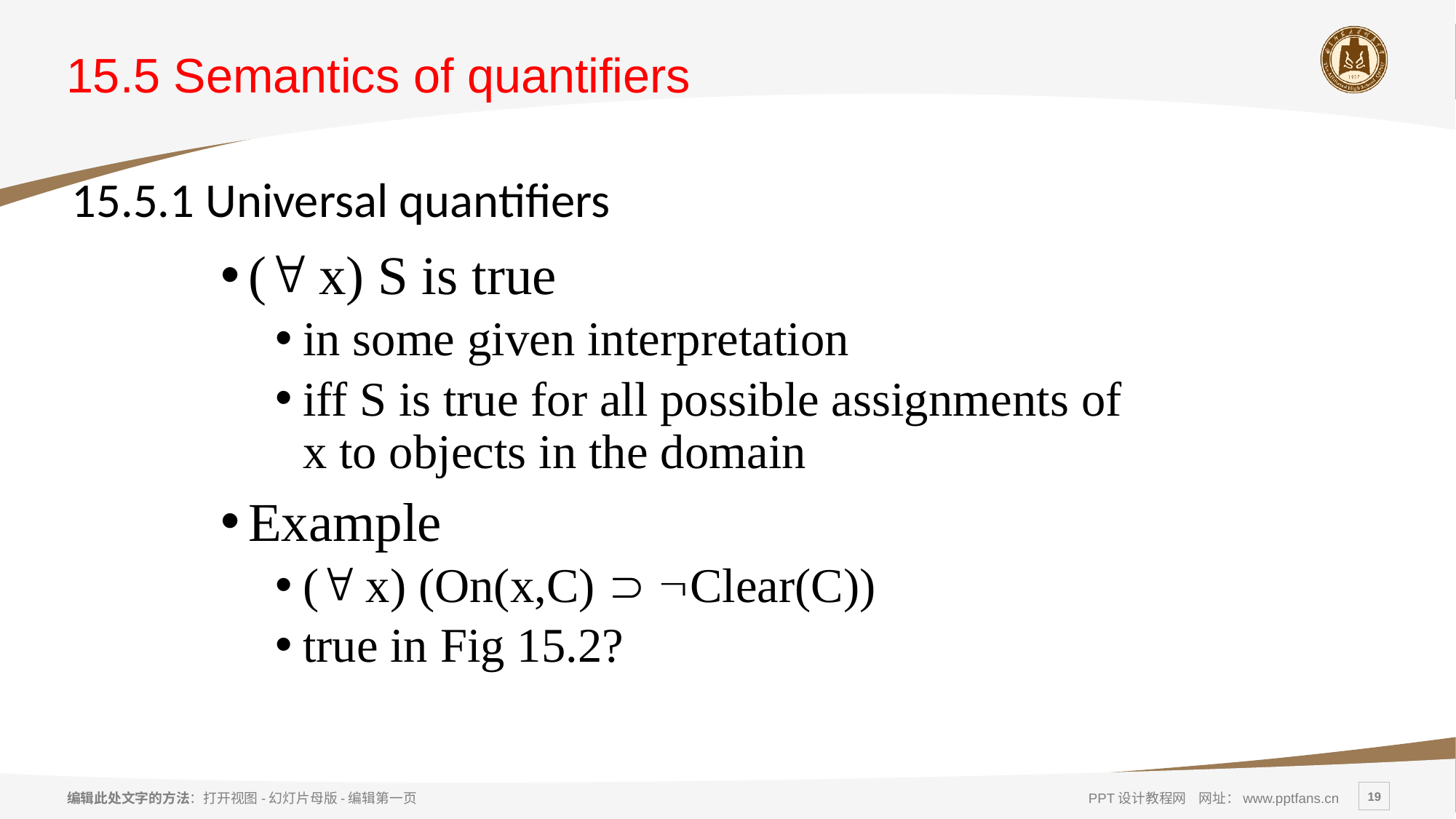

# 15.5 Semantics of quantifiers
15.5.1 Universal quantifiers
(∀ x) S is true
in some given interpretation
iff S is true for all possible assignments of x to objects in the domain
Example
(∀ x) (On(x,C) ⊃ ¬Clear(C))
true in Fig 15.2?